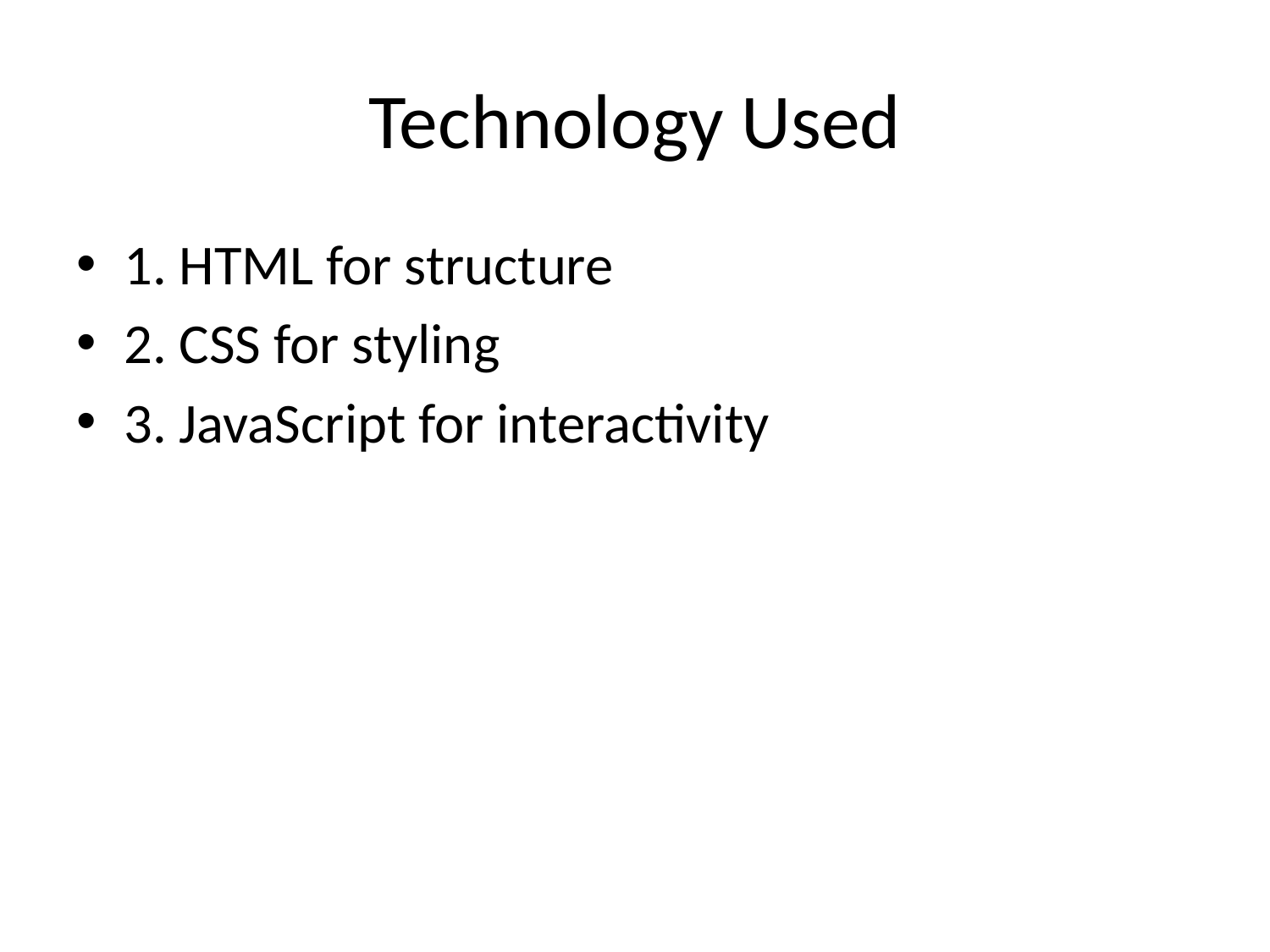

# Technology Used
1. HTML for structure
2. CSS for styling
3. JavaScript for interactivity